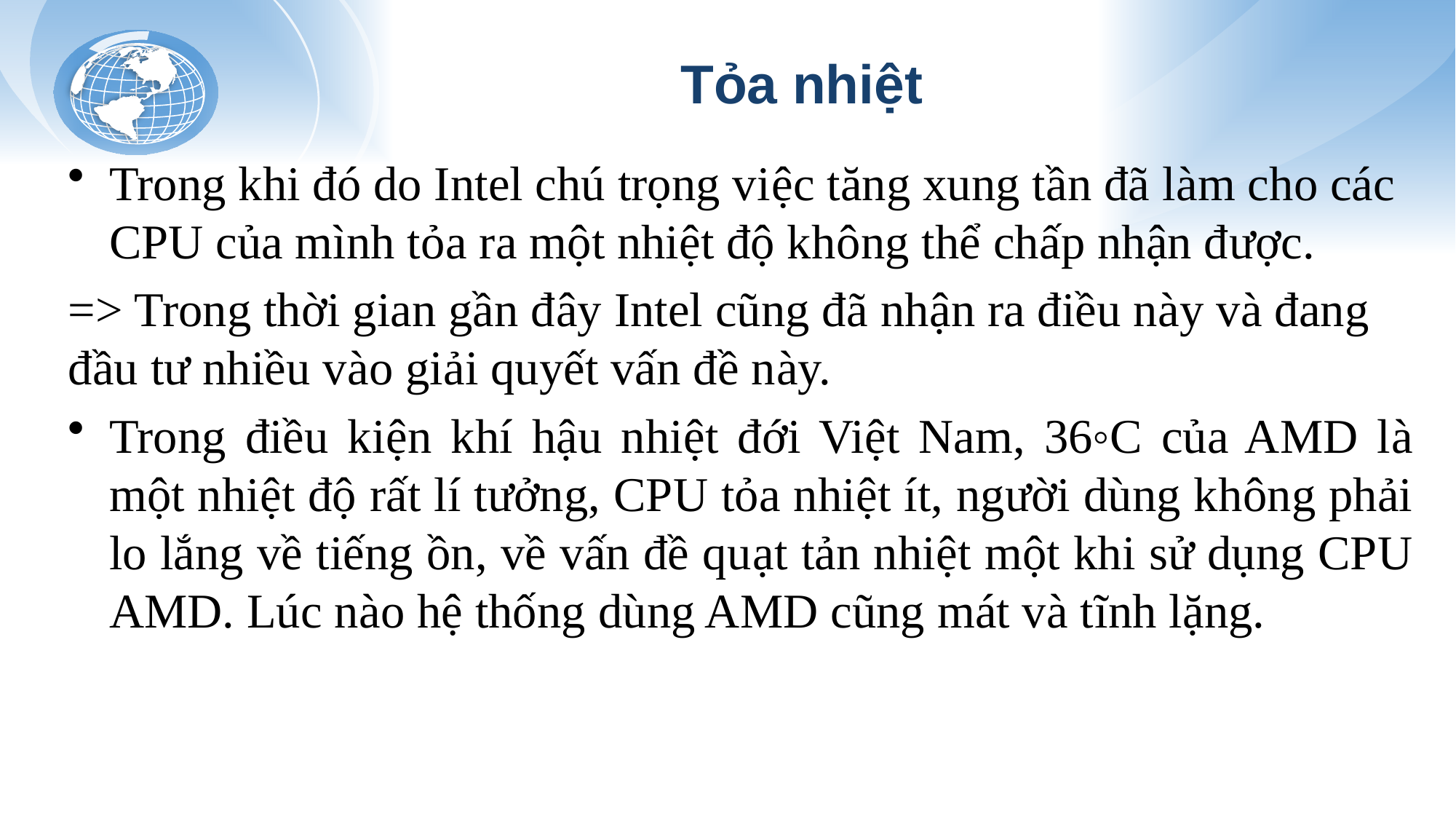

# Tỏa nhiệt
Trong khi đó do Intel chú trọng việc tăng xung tần đã làm cho các CPU của mình tỏa ra một nhiệt độ không thể chấp nhận được.
=> Trong thời gian gần đây Intel cũng đã nhận ra điều này và đang đầu tư nhiều vào giải quyết vấn đề này.
Trong điều kiện khí hậu nhiệt đới Việt Nam, 36◦C của AMD là một nhiệt độ rất lí tưởng, CPU tỏa nhiệt ít, người dùng không phải lo lắng về tiếng ồn, về vấn đề quạt tản nhiệt một khi sử dụng CPU AMD. Lúc nào hệ thống dùng AMD cũng mát và tĩnh lặng.